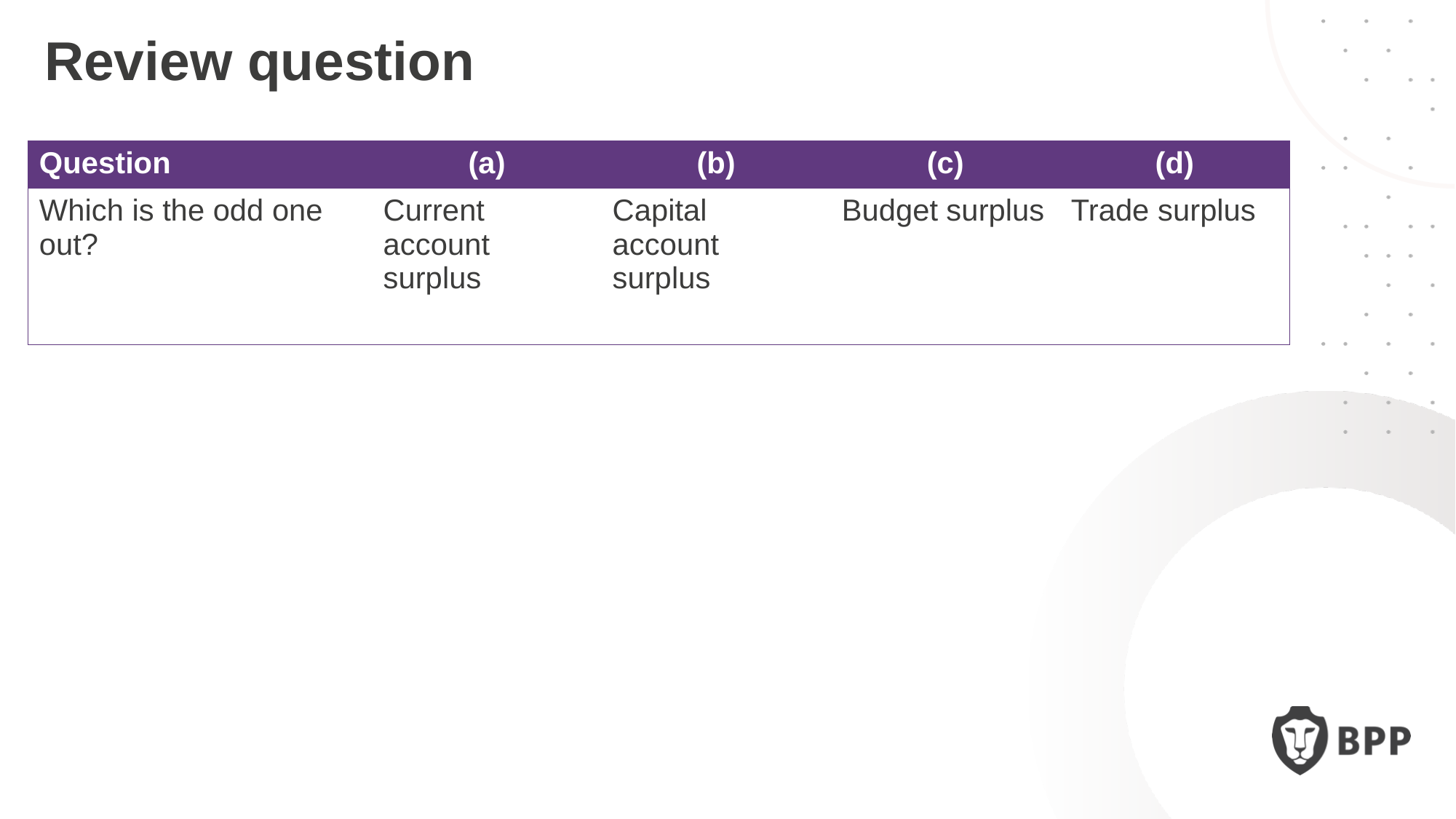

Review question
| Question | (a) | (b) | (c) | (d) |
| --- | --- | --- | --- | --- |
| Which is the odd one out? | Current account surplus | Capital account surplus | Budget surplus | Trade surplus |